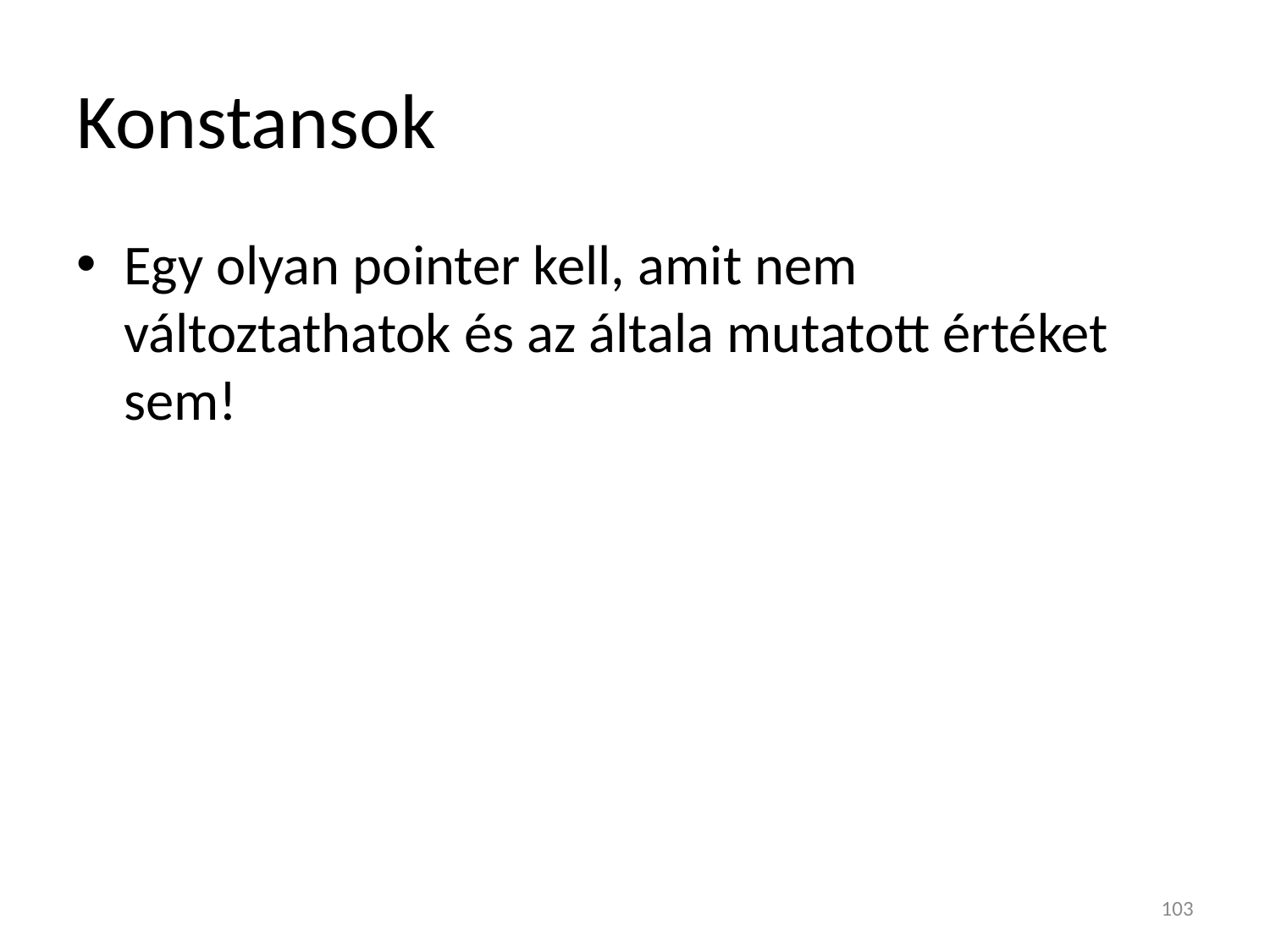

# Konstansok
Egy olyan pointer kell, amit nem változtathatok és az általa mutatott értéket sem!
103